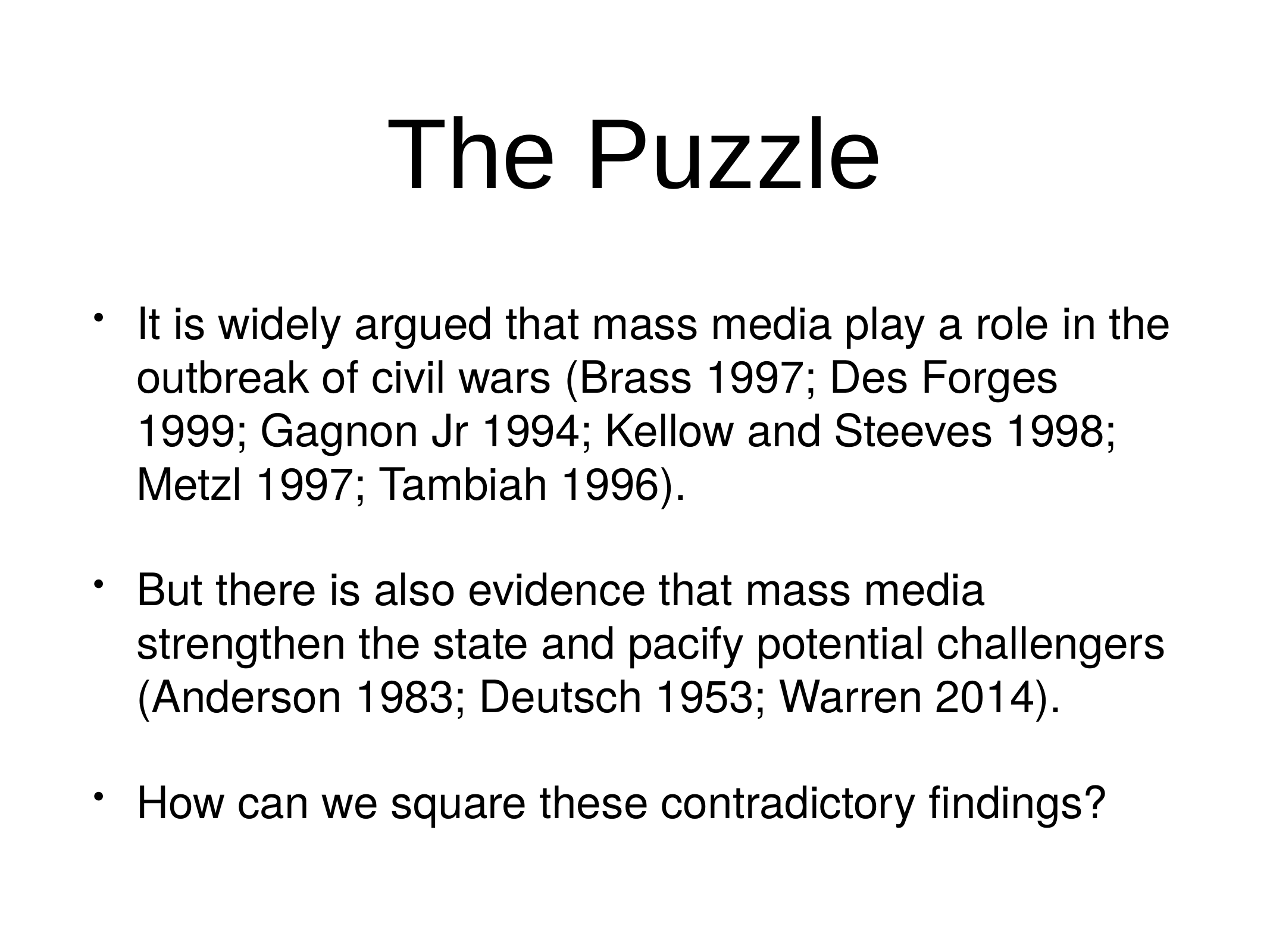

# The Puzzle
It is widely argued that mass media play a role in the outbreak of civil wars (Brass 1997; Des Forges 1999; Gagnon Jr 1994; Kellow and Steeves 1998; Metzl 1997; Tambiah 1996).
But there is also evidence that mass media strengthen the state and pacify potential challengers (Anderson 1983; Deutsch 1953; Warren 2014).
How can we square these contradictory findings?